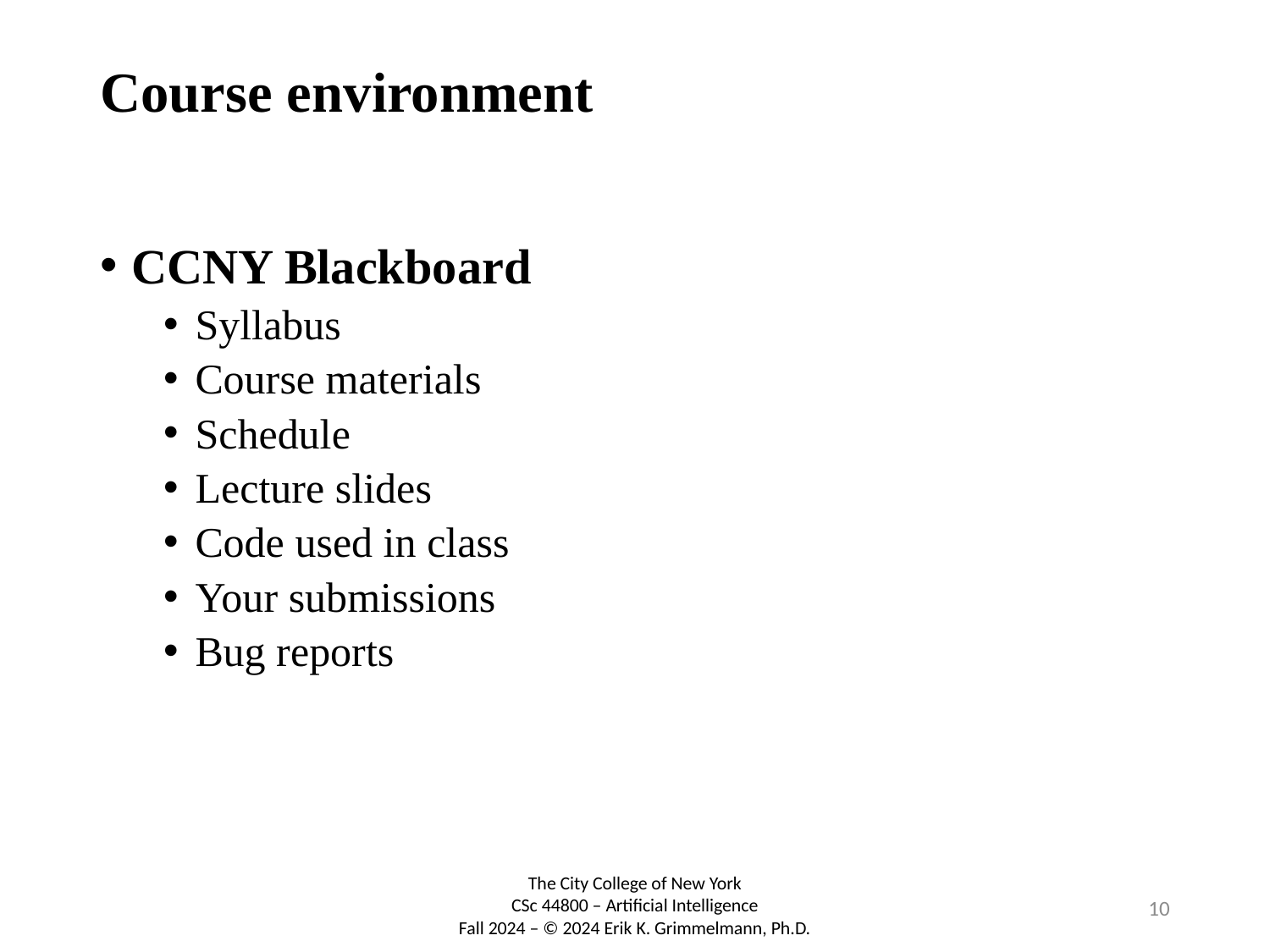

# Course environment
CCNY Blackboard
Syllabus
Course materials
Schedule
Lecture slides
Code used in class
Your submissions
Bug reports

10